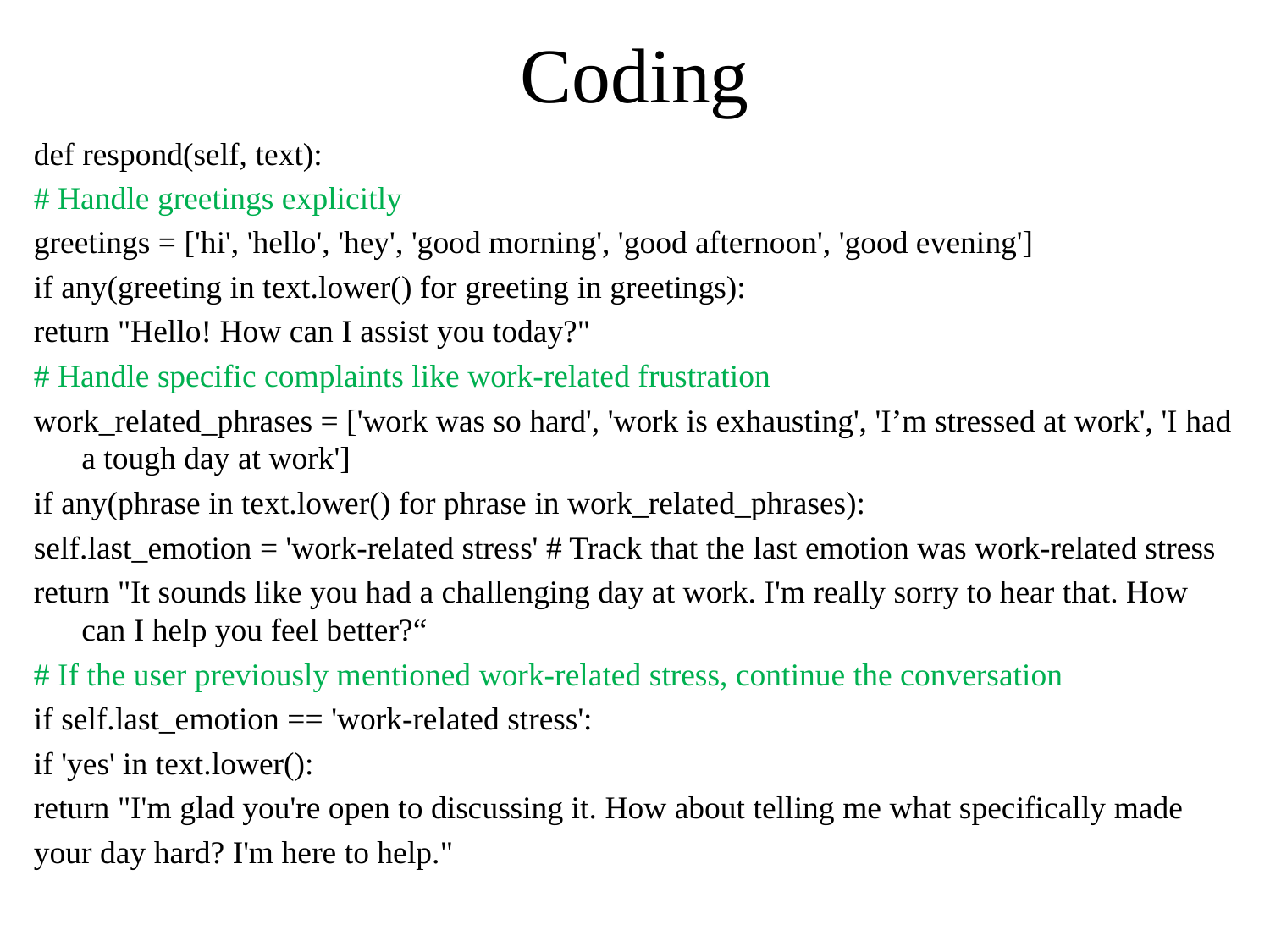

# Coding
def respond(self, text):
# Handle greetings explicitly
greetings = ['hi', 'hello', 'hey', 'good morning', 'good afternoon', 'good evening']
if any(greeting in text.lower() for greeting in greetings):
return "Hello! How can I assist you today?"
# Handle specific complaints like work-related frustration
work_related_phrases = ['work was so hard', 'work is exhausting', 'I’m stressed at work', 'I had a tough day at work']
if any(phrase in text.lower() for phrase in work_related_phrases):
self.last_emotion = 'work-related stress' # Track that the last emotion was work-related stress
return "It sounds like you had a challenging day at work. I'm really sorry to hear that. How can I help you feel better?“
# If the user previously mentioned work-related stress, continue the conversation
if self.last_emotion == 'work-related stress':
if 'yes' in text.lower():
return "I'm glad you're open to discussing it. How about telling me what specifically made
your day hard? I'm here to help."